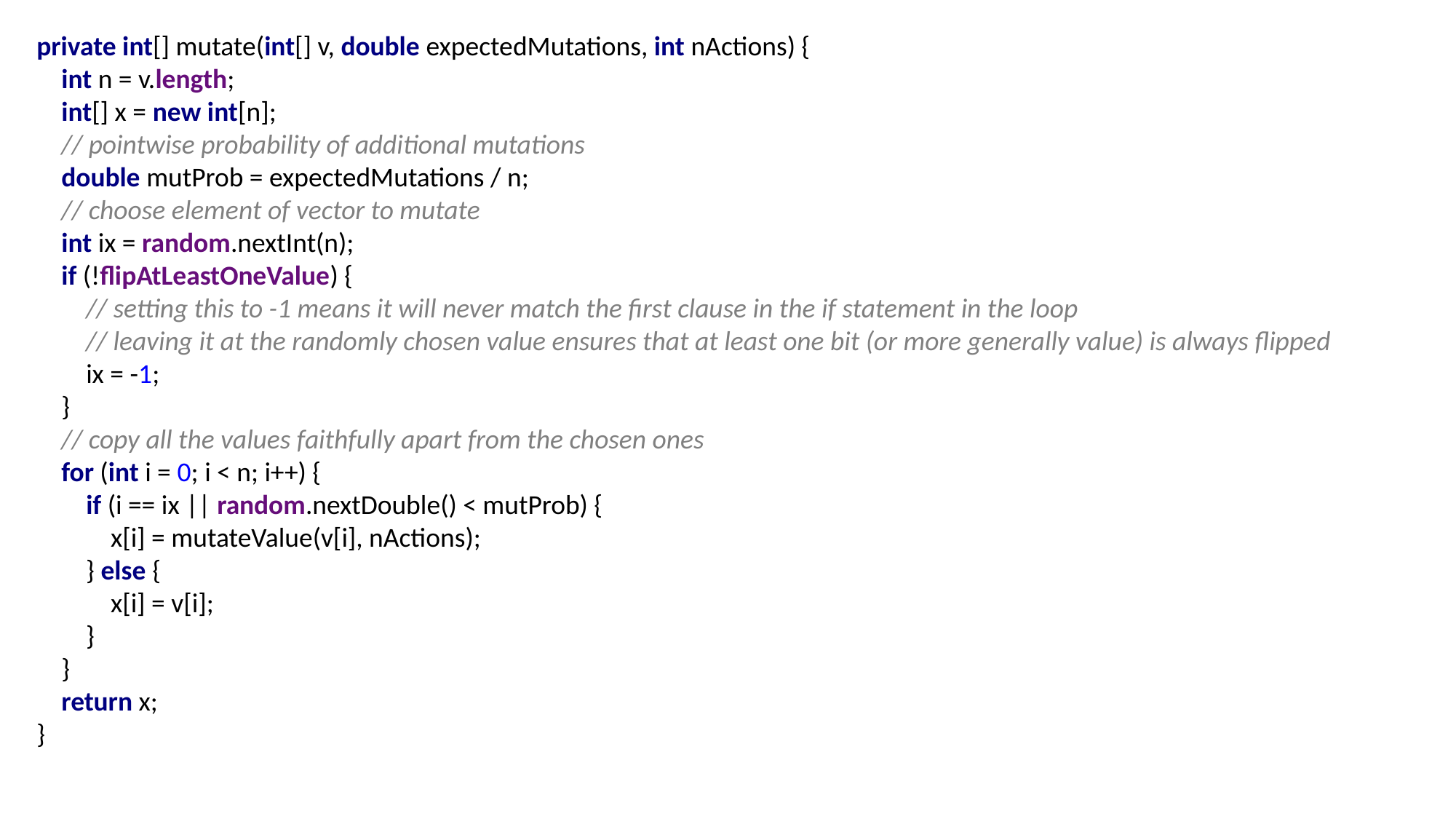

private int[] mutate(int[] v, double expectedMutations, int nActions) {
    int n = v.length;
    int[] x = new int[n];
    // pointwise probability of additional mutations
    double mutProb = expectedMutations / n;
    // choose element of vector to mutate
    int ix = random.nextInt(n);
    if (!flipAtLeastOneValue) {
        // setting this to -1 means it will never match the first clause in the if statement in the loop
        // leaving it at the randomly chosen value ensures that at least one bit (or more generally value) is always flipped
        ix = -1;
    }
    // copy all the values faithfully apart from the chosen ones
    for (int i = 0; i < n; i++) {
        if (i == ix || random.nextDouble() < mutProb) {
            x[i] = mutateValue(v[i], nActions);
        } else {
            x[i] = v[i];
        }
    }
    return x;
}